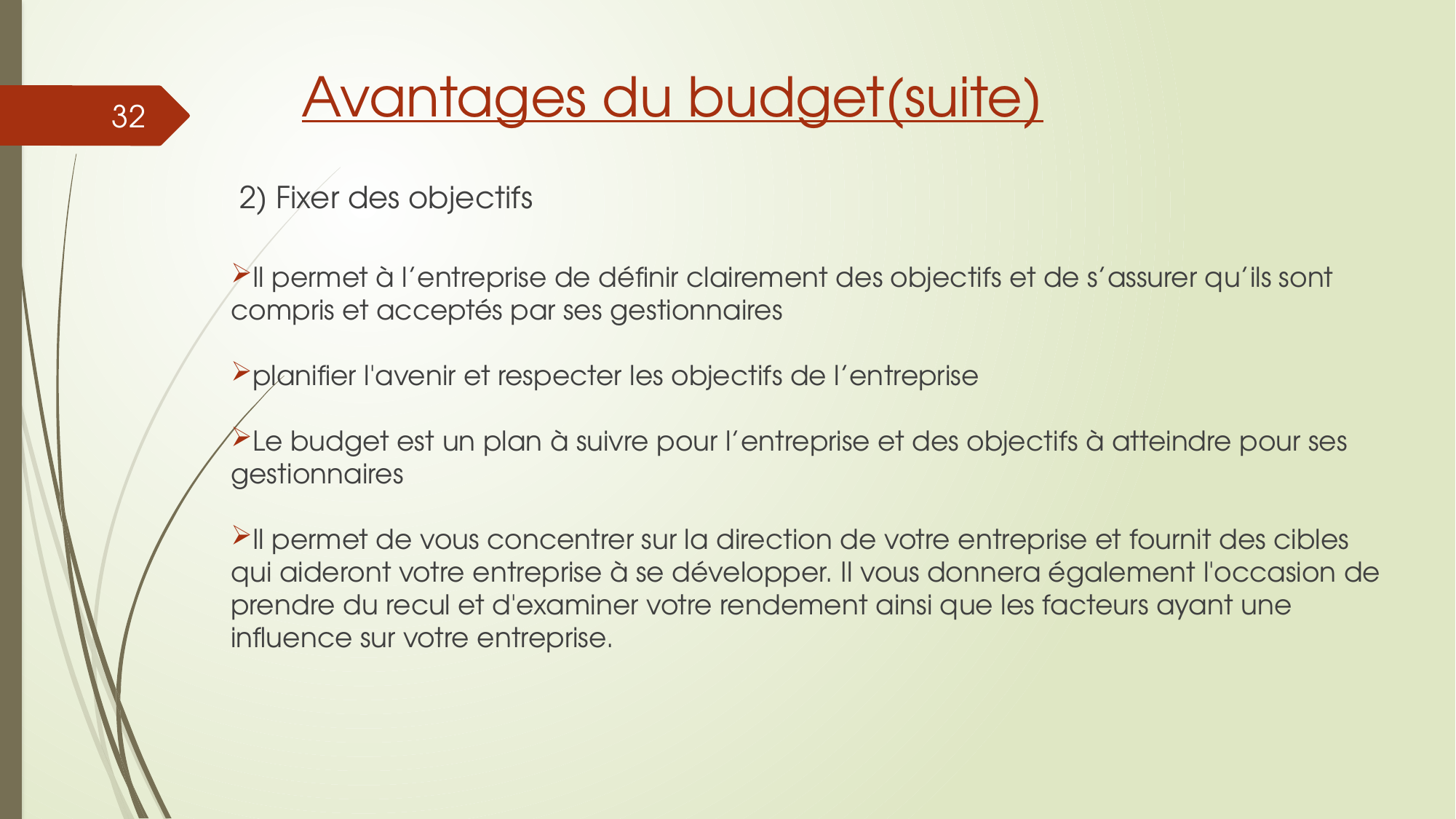

Avantages du budget(suite)
32
 2) Fixer des objectifs
Il permet à l’entreprise de définir clairement des objectifs et de s’assurer qu’ils sont compris et acceptés par ses gestionnaires

planifier l'avenir et respecter les objectifs de l’entreprise

Le budget est un plan à suivre pour l’entreprise et des objectifs à atteindre pour ses gestionnaires

Il permet de vous concentrer sur la direction de votre entreprise et fournit des cibles qui aideront votre entreprise à se développer. Il vous donnera également l'occasion de prendre du recul et d'examiner votre rendement ainsi que les facteurs ayant une influence sur votre entreprise.